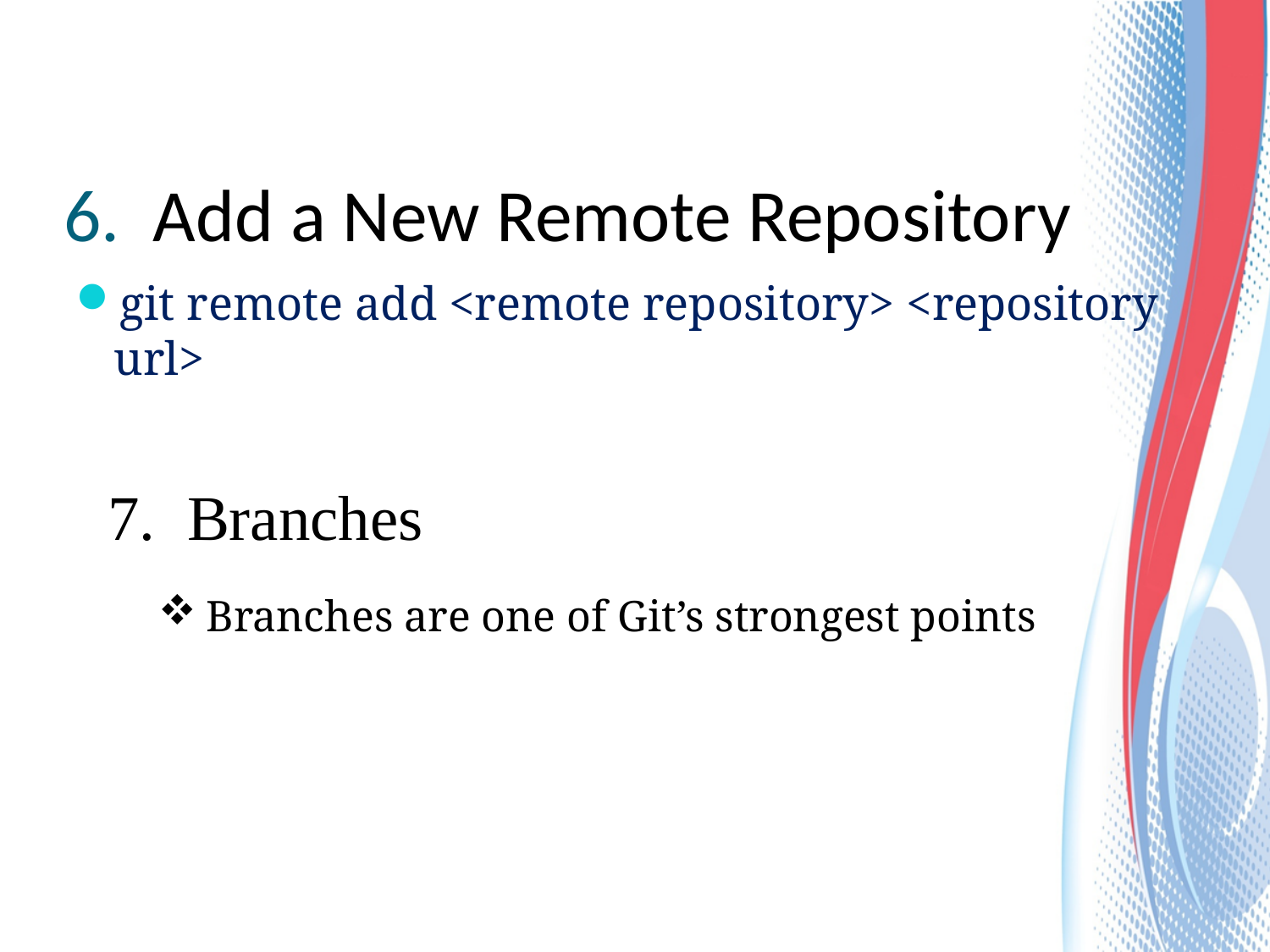

# 6.  Add a New Remote Repository
git remote add <remote repository> <repository url>
7.  Branches
Branches are one of Git’s strongest points